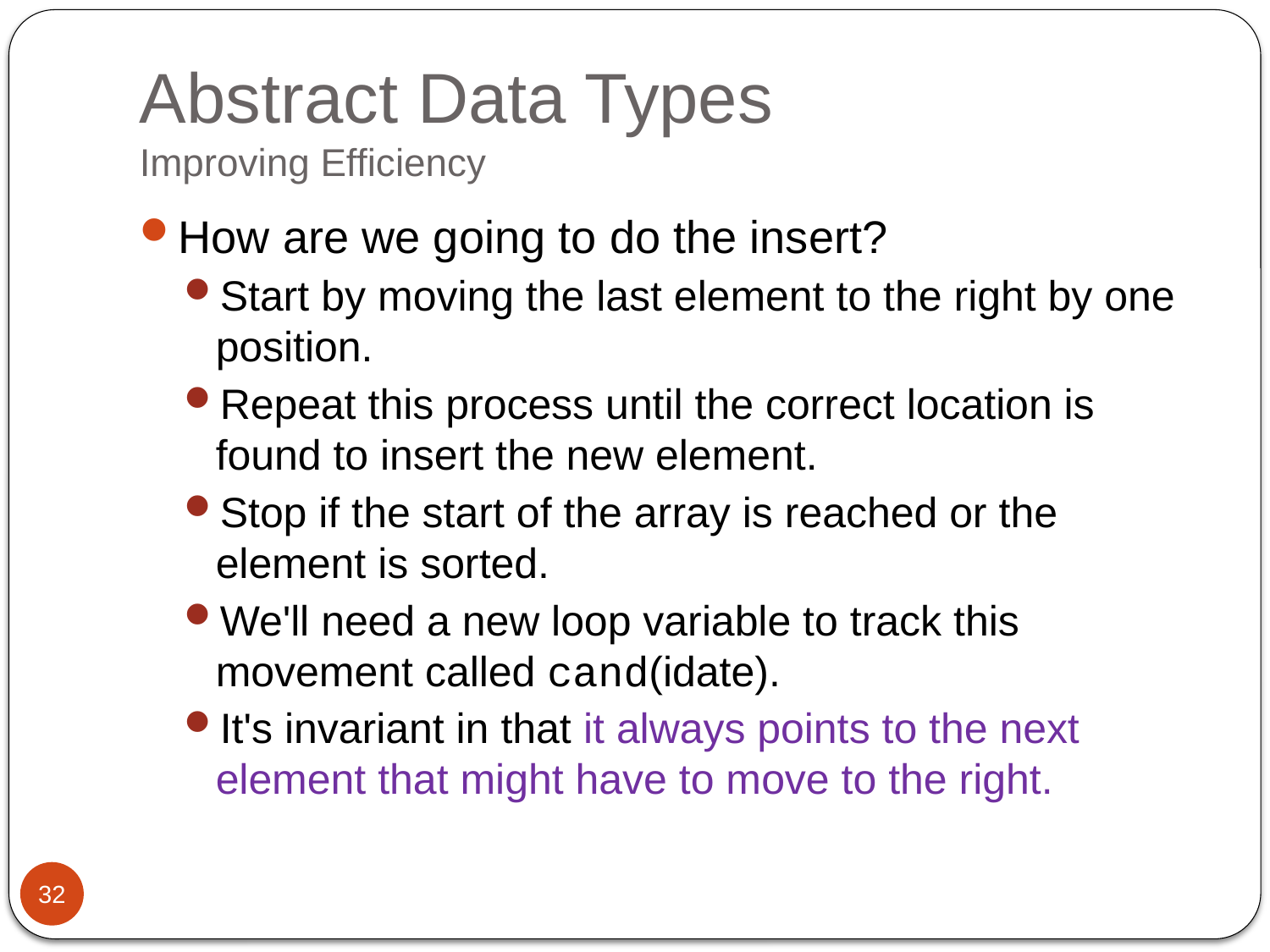

# Abstract Data Types Improving Efficiency
How are we going to do the insert?
Start by moving the last element to the right by one position.
Repeat this process until the correct location is found to insert the new element.
Stop if the start of the array is reached or the element is sorted.
We'll need a new loop variable to track this movement called cand(idate).
It's invariant in that it always points to the next element that might have to move to the right.
32